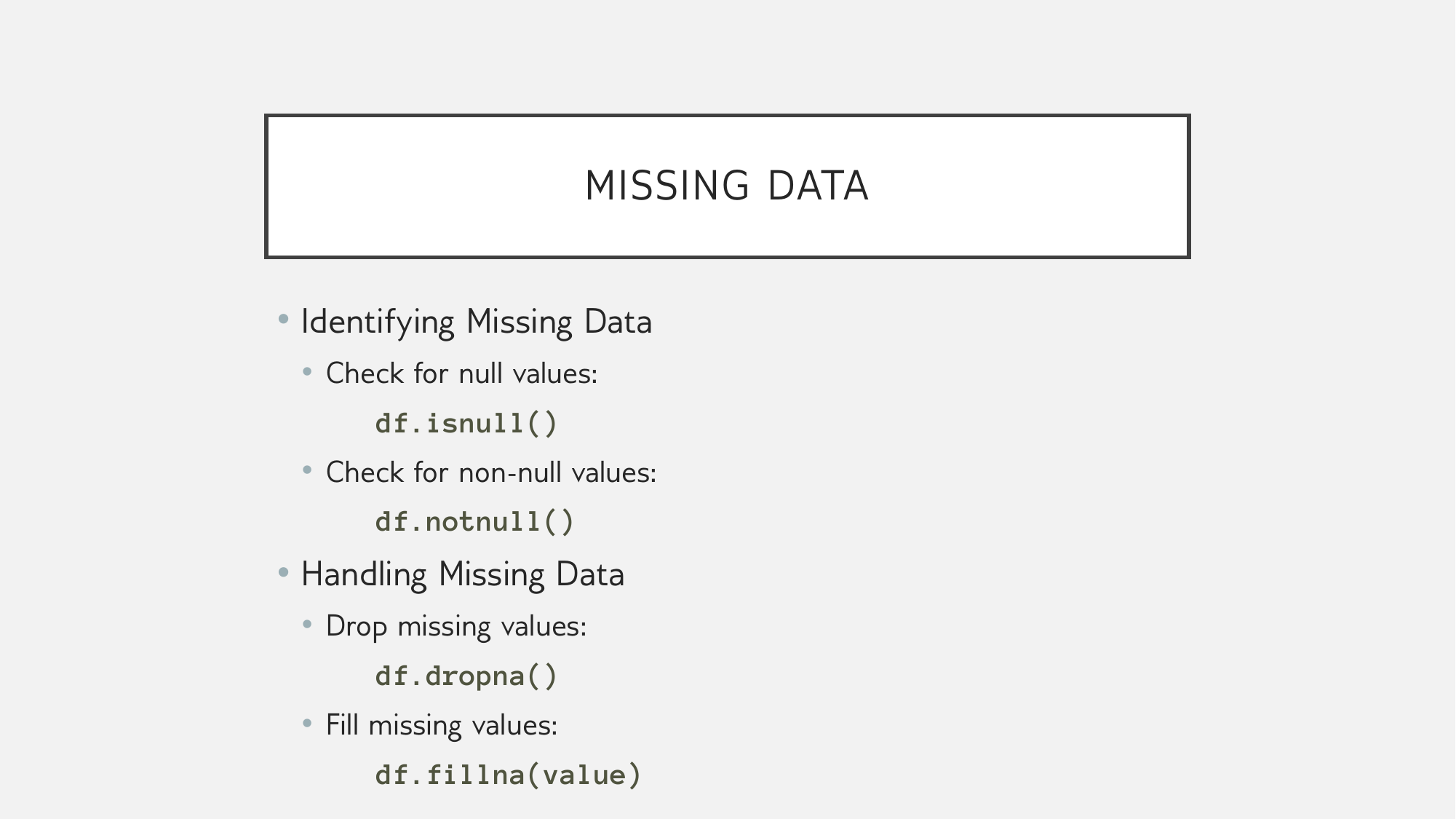

# Missing Data
Identifying Missing Data
Check for null values:
df.isnull()
Check for non-null values:
df.notnull()
Handling Missing Data
Drop missing values:
df.dropna()
Fill missing values:
df.fillna(value)